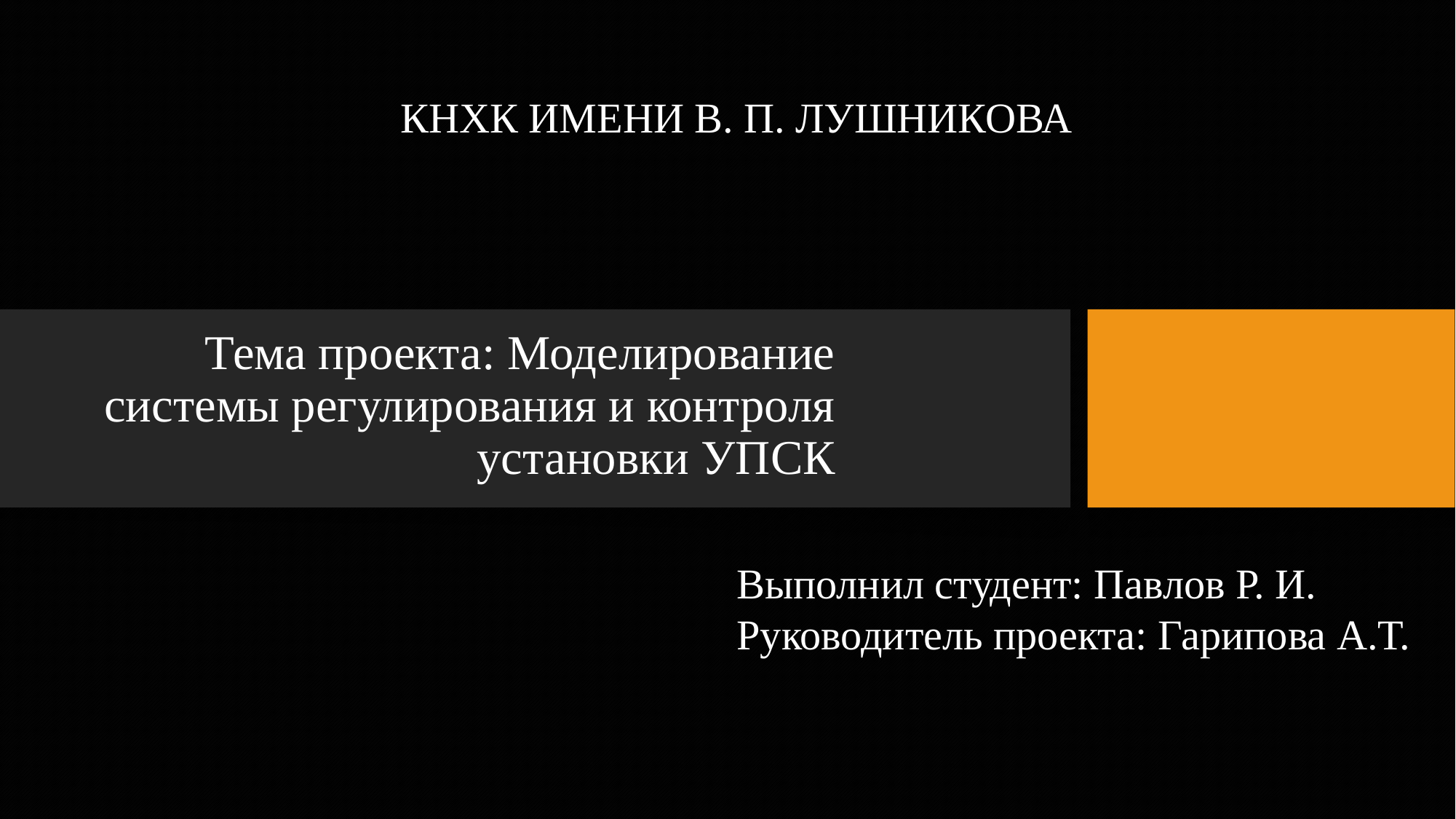

КНХК ИМЕНИ В. П. ЛУШНИКОВА
# Тема проекта: Моделирование системы регулирования и контроля установки УПСК
Выполнил студент: Павлов Р. И.
Руководитель проекта: Гарипова А.Т.